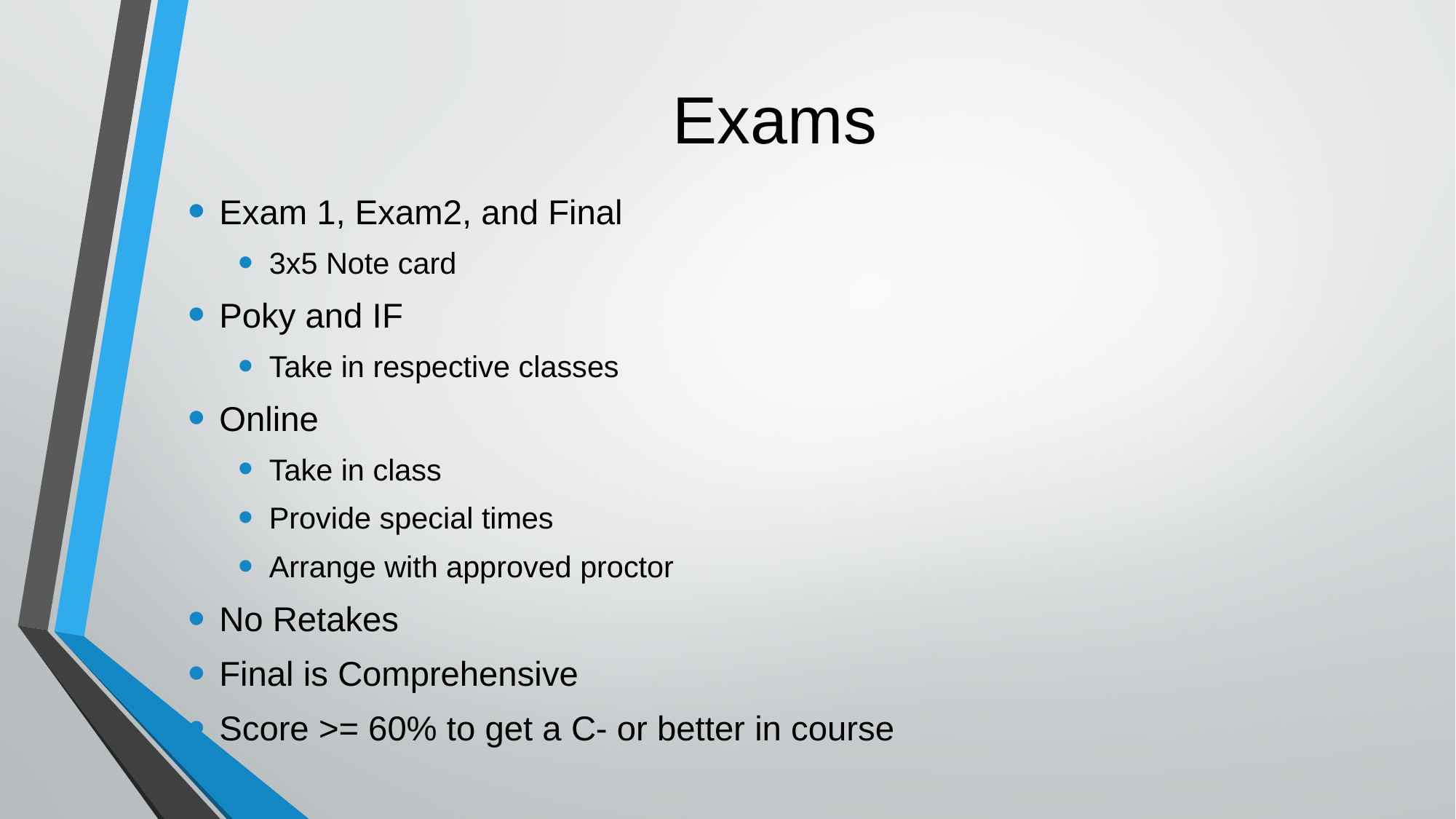

# Exams
Exam 1, Exam2, and Final
3x5 Note card
Poky and IF
Take in respective classes
Online
Take in class
Provide special times
Arrange with approved proctor
No Retakes
Final is Comprehensive
Score >= 60% to get a C- or better in course